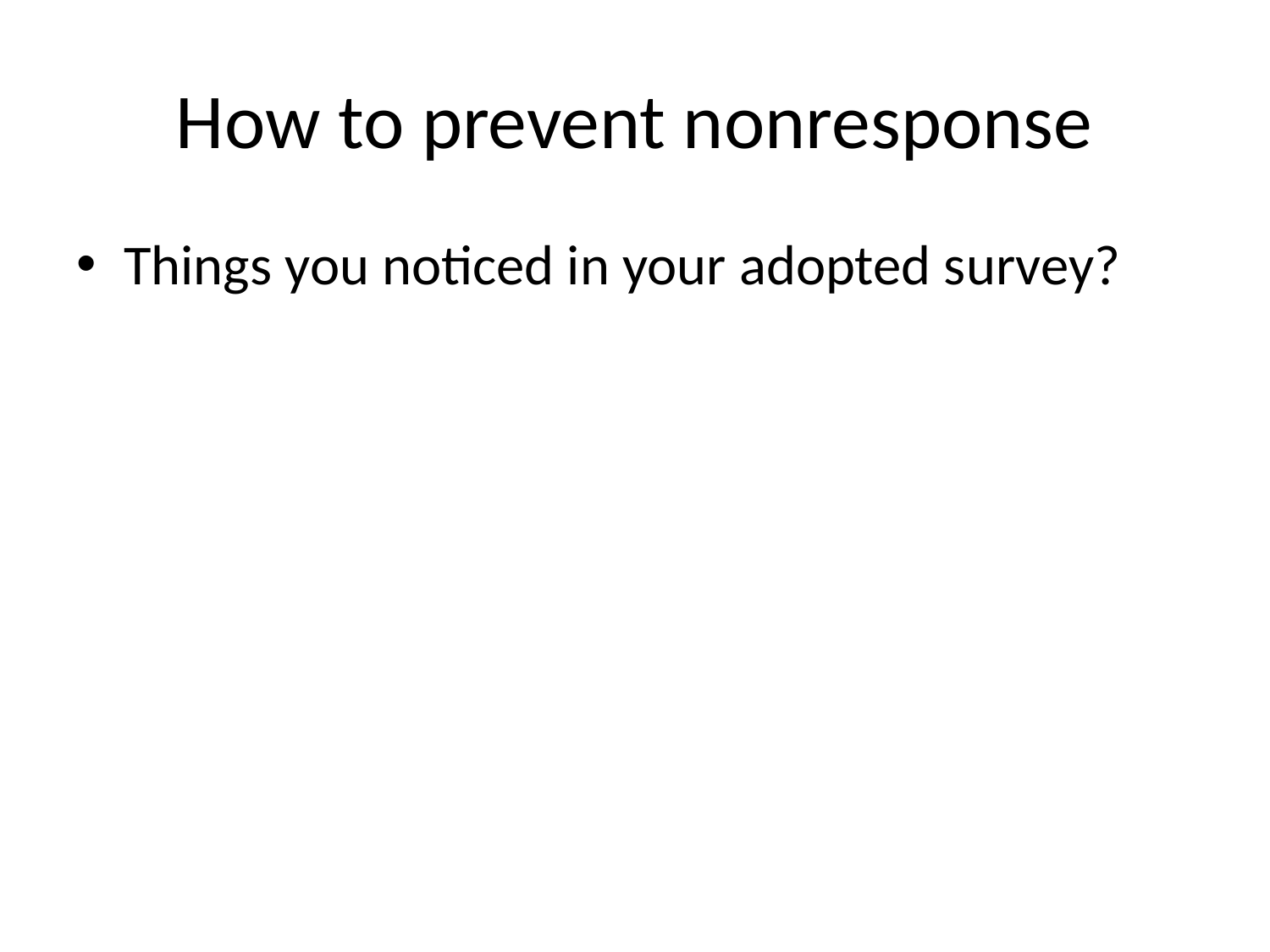

# How to prevent nonresponse
Things you noticed in your adopted survey?